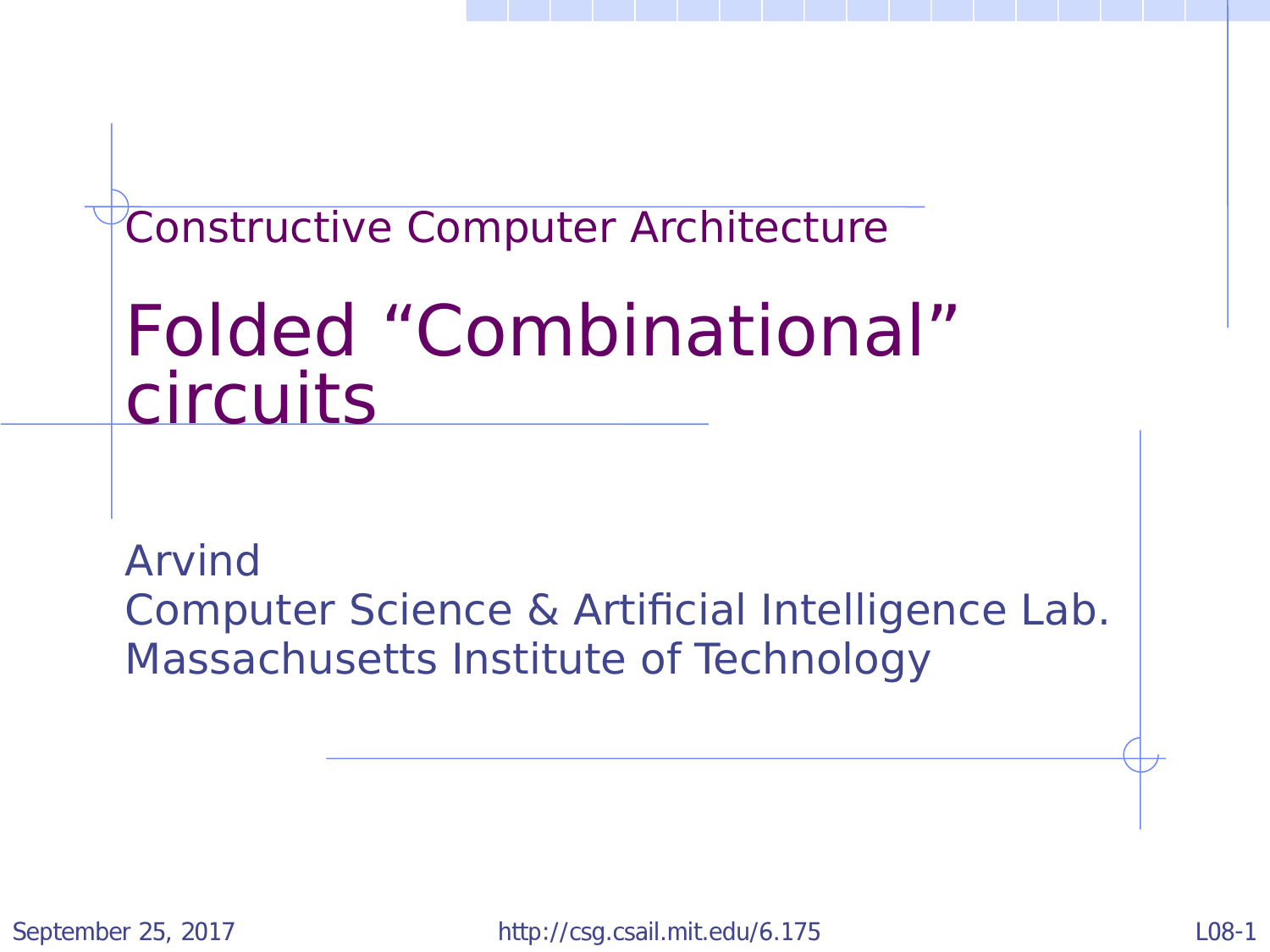

Constructive Computer Architecture

Folded “Combinational” circuits

Arvind
Computer Science & Artificial Intelligence Lab.
Massachusetts Institute of Technology

September 25, 2017
http://csg.csail.mit.edu/6.175
L08-1